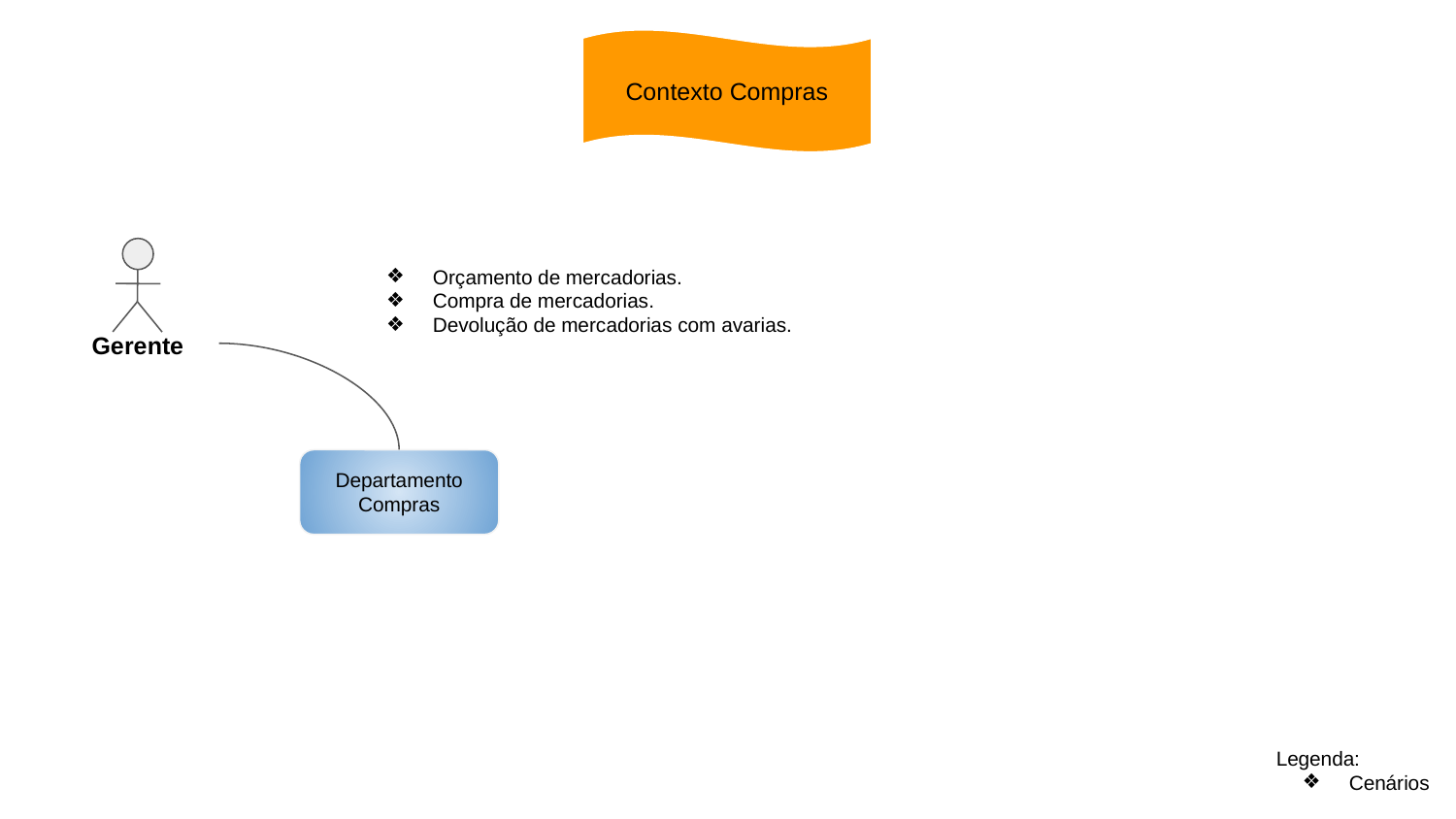

Contexto Compras

Gerente
Orçamento de mercadorias.
Compra de mercadorias.
Devolução de mercadorias com avarias.

Departamento Compras
Legenda:
Cenários